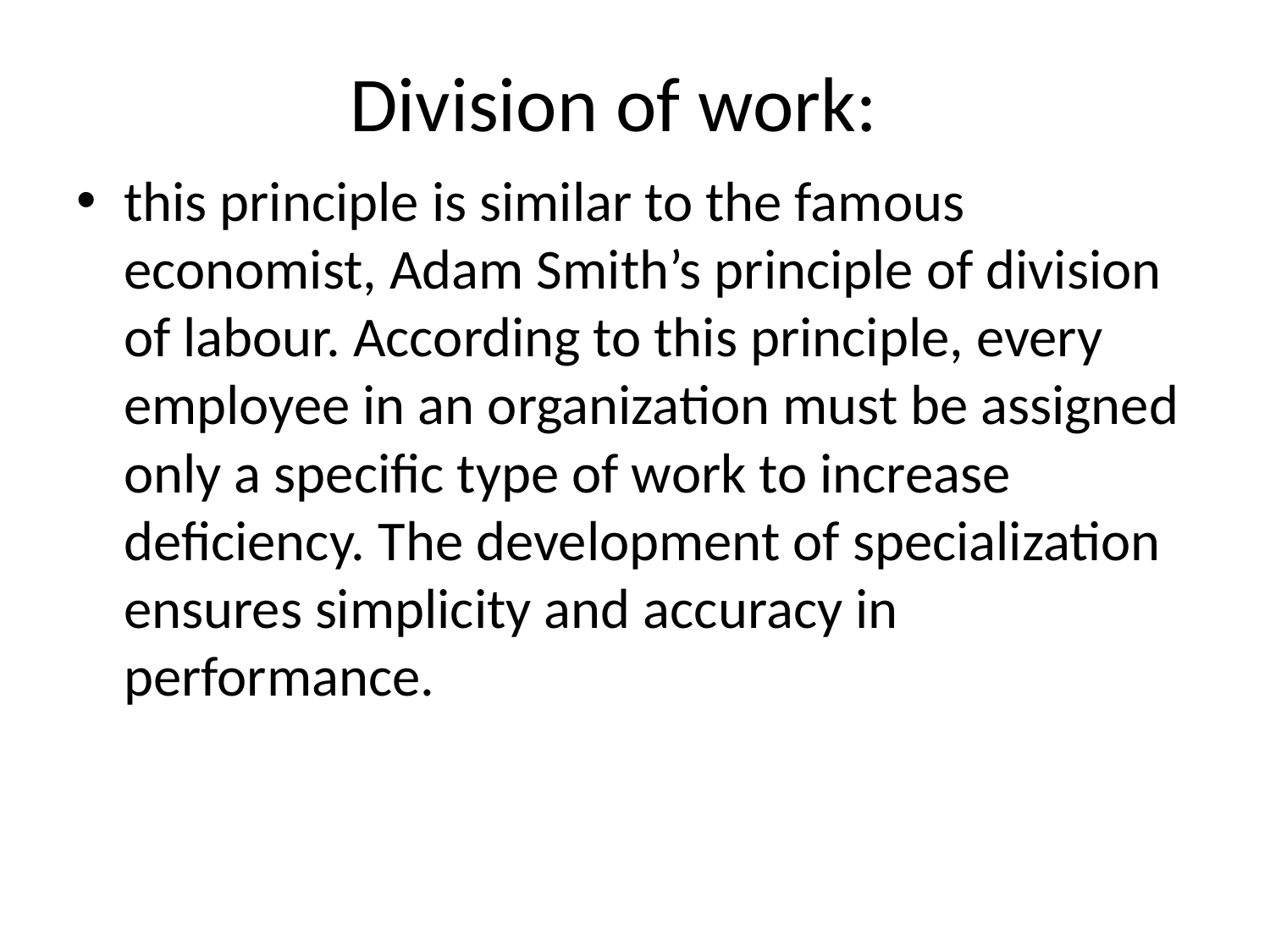

# Division of work:
this principle is similar to the famous economist, Adam Smith’s principle of division of labour. According to this principle, every employee in an organization must be assigned only a specific type of work to increase deficiency. The development of specialization ensures simplicity and accuracy in performance.